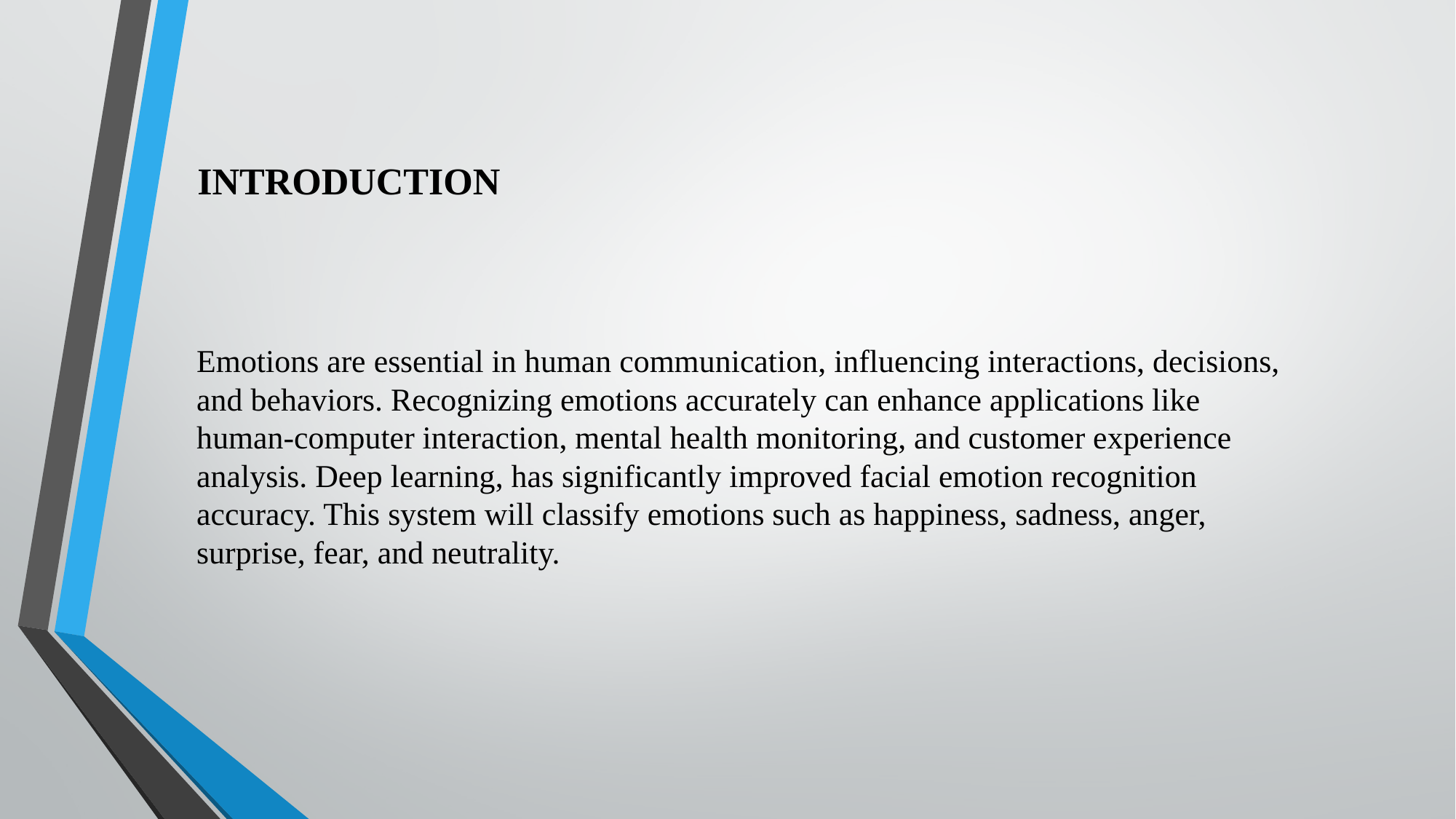

# INTRODUCTION
Emotions are essential in human communication, influencing interactions, decisions, and behaviors. Recognizing emotions accurately can enhance applications like human-computer interaction, mental health monitoring, and customer experience analysis. Deep learning, has significantly improved facial emotion recognition accuracy. This system will classify emotions such as happiness, sadness, anger, surprise, fear, and neutrality.